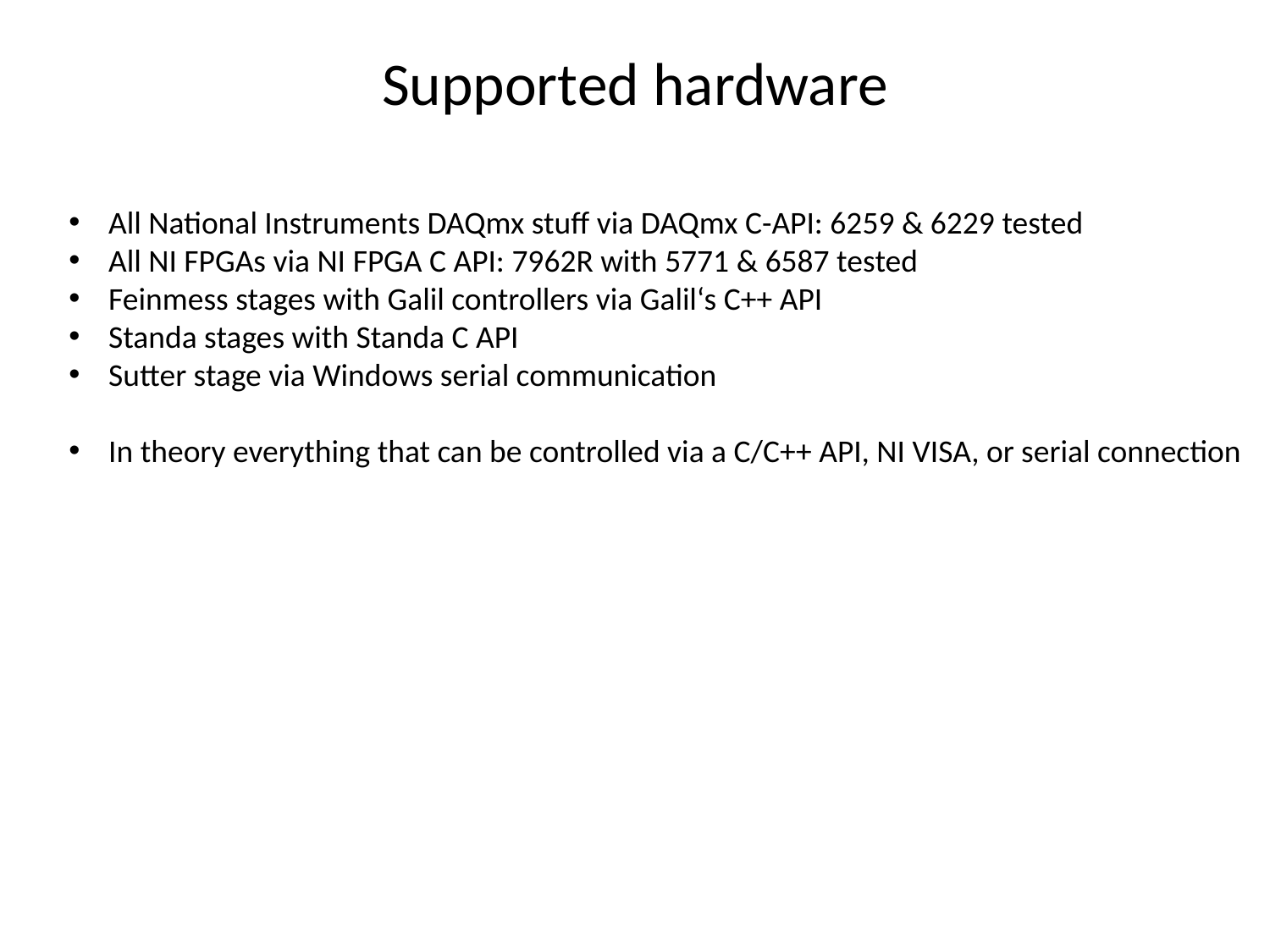

# Supported hardware
All National Instruments DAQmx stuff via DAQmx C-API: 6259 & 6229 tested
All NI FPGAs via NI FPGA C API: 7962R with 5771 & 6587 tested
Feinmess stages with Galil controllers via Galil‘s C++ API
Standa stages with Standa C API
Sutter stage via Windows serial communication

In theory everything that can be controlled via a C/C++ API, NI VISA, or serial connection